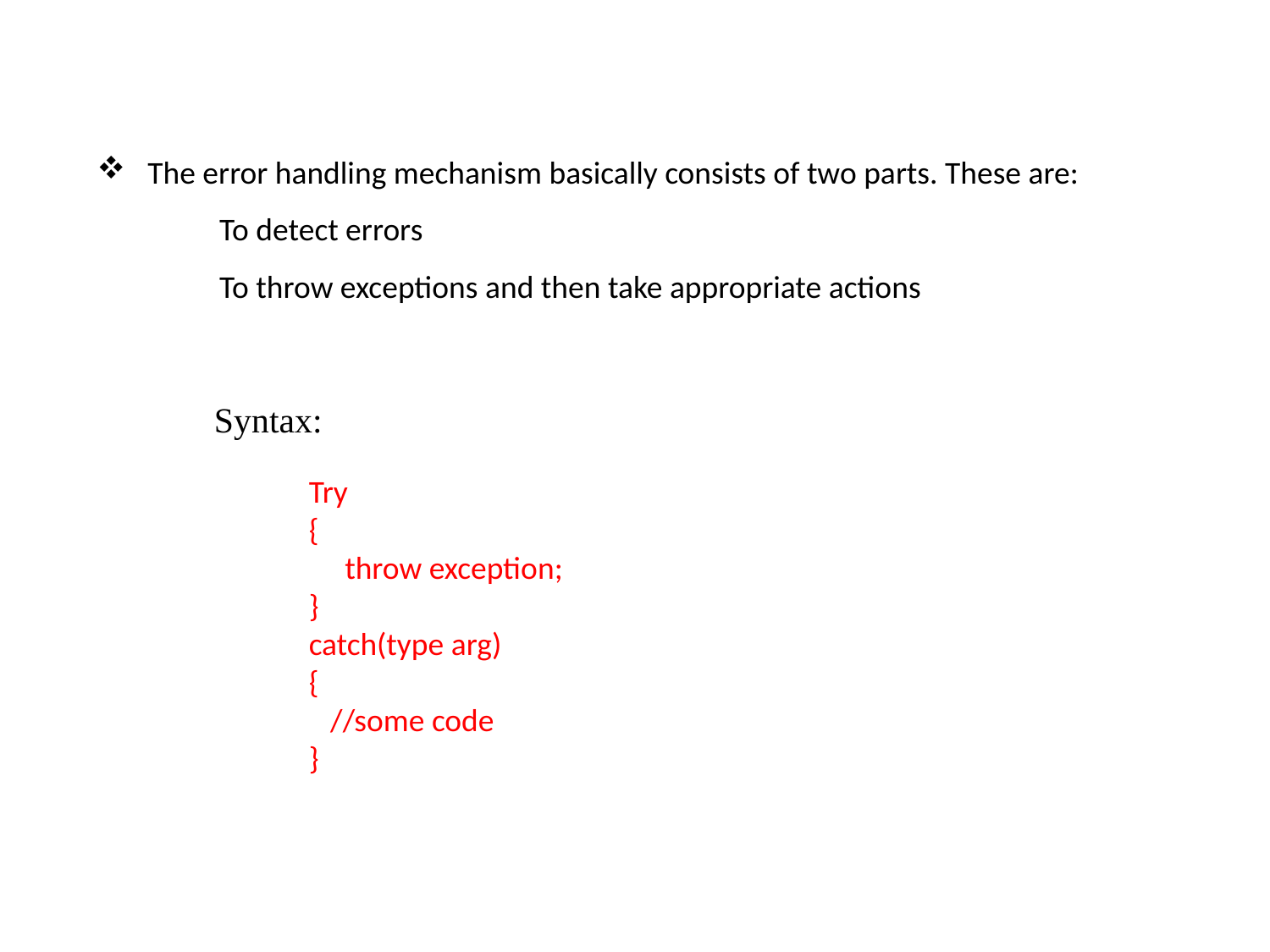

The error handling mechanism basically consists of two parts. These are:
                 To detect errors
                 To throw exceptions and then take appropriate actions
Syntax:
Try
{
     throw exception;
}
catch(type arg)
{
   //some code
}